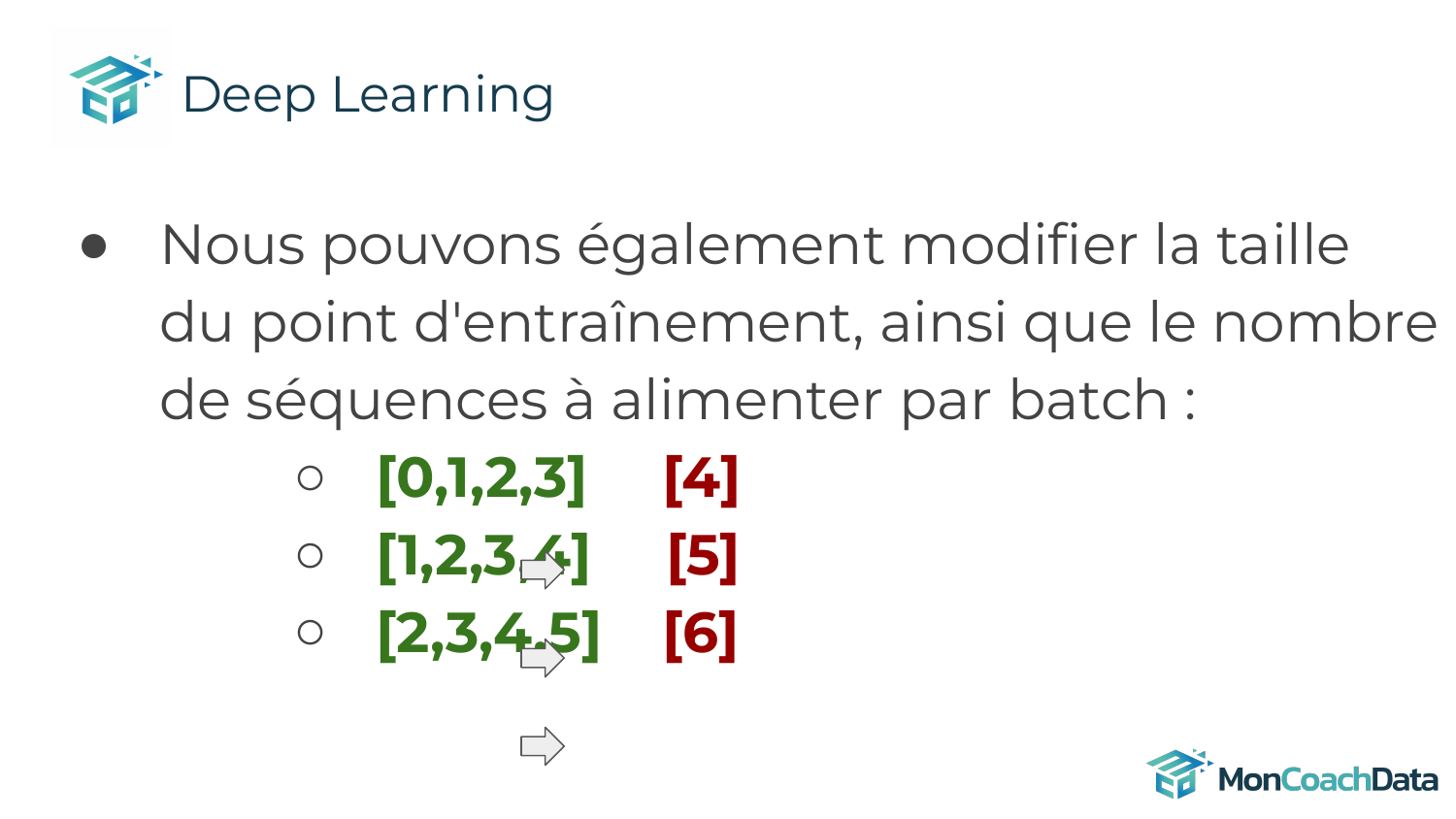

# Deep Learning
Nous pouvons également modifier la taille du point d'entraînement, ainsi que le nombre de séquences à alimenter par batch :
[0,1,2,3]     [4]
[1,2,3,4]     [5]
[2,3,4,5]    [6]